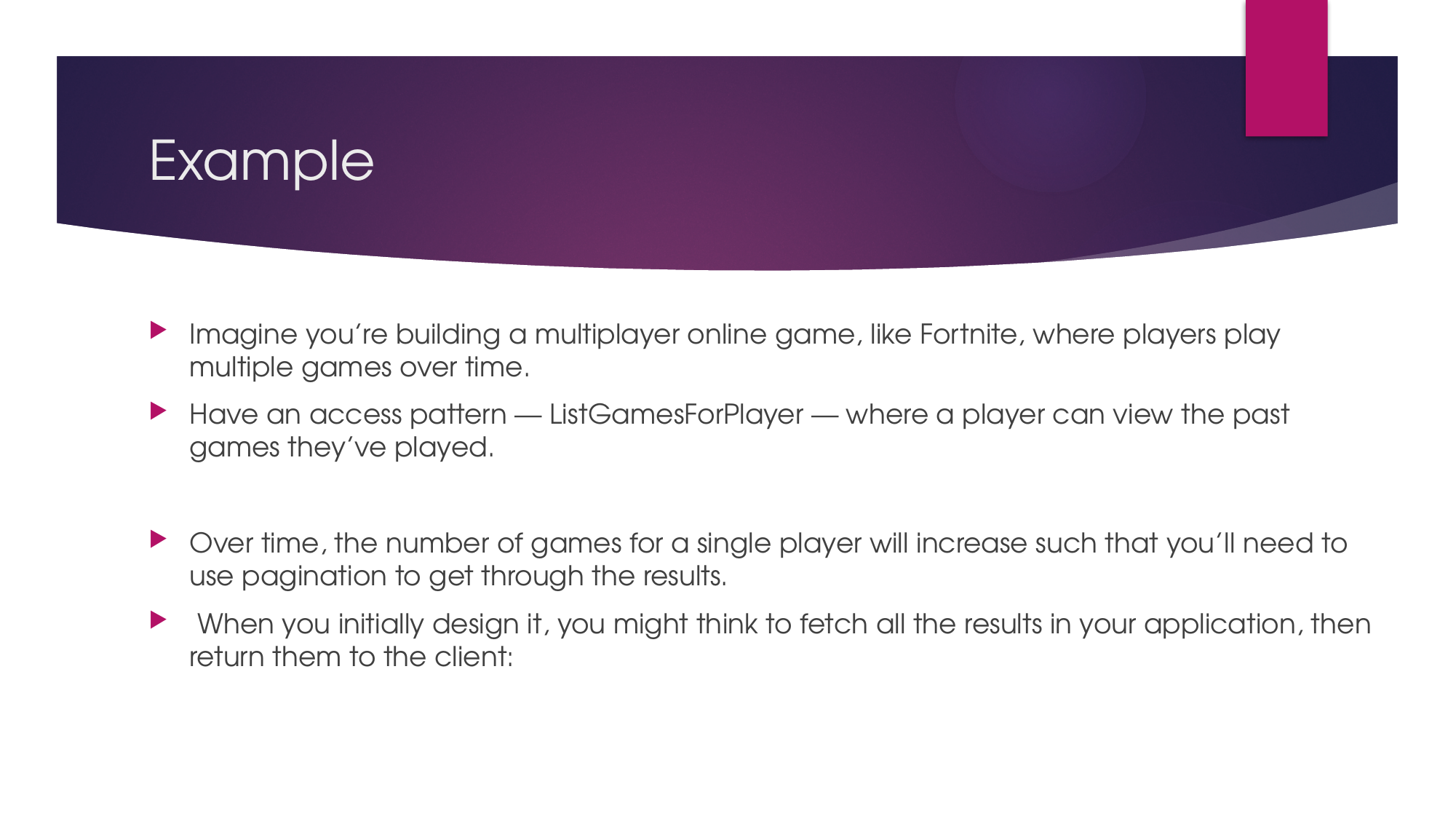

# Example
Imagine you’re building a multiplayer online game, like Fortnite, where players play multiple games over time.
Have an access pattern — ListGamesForPlayer — where a player can view the past games they’ve played.

Over time, the number of games for a single player will increase such that you’ll need to use pagination to get through the results.
 When you initially design it, you might think to fetch all the results in your application, then return them to the client: